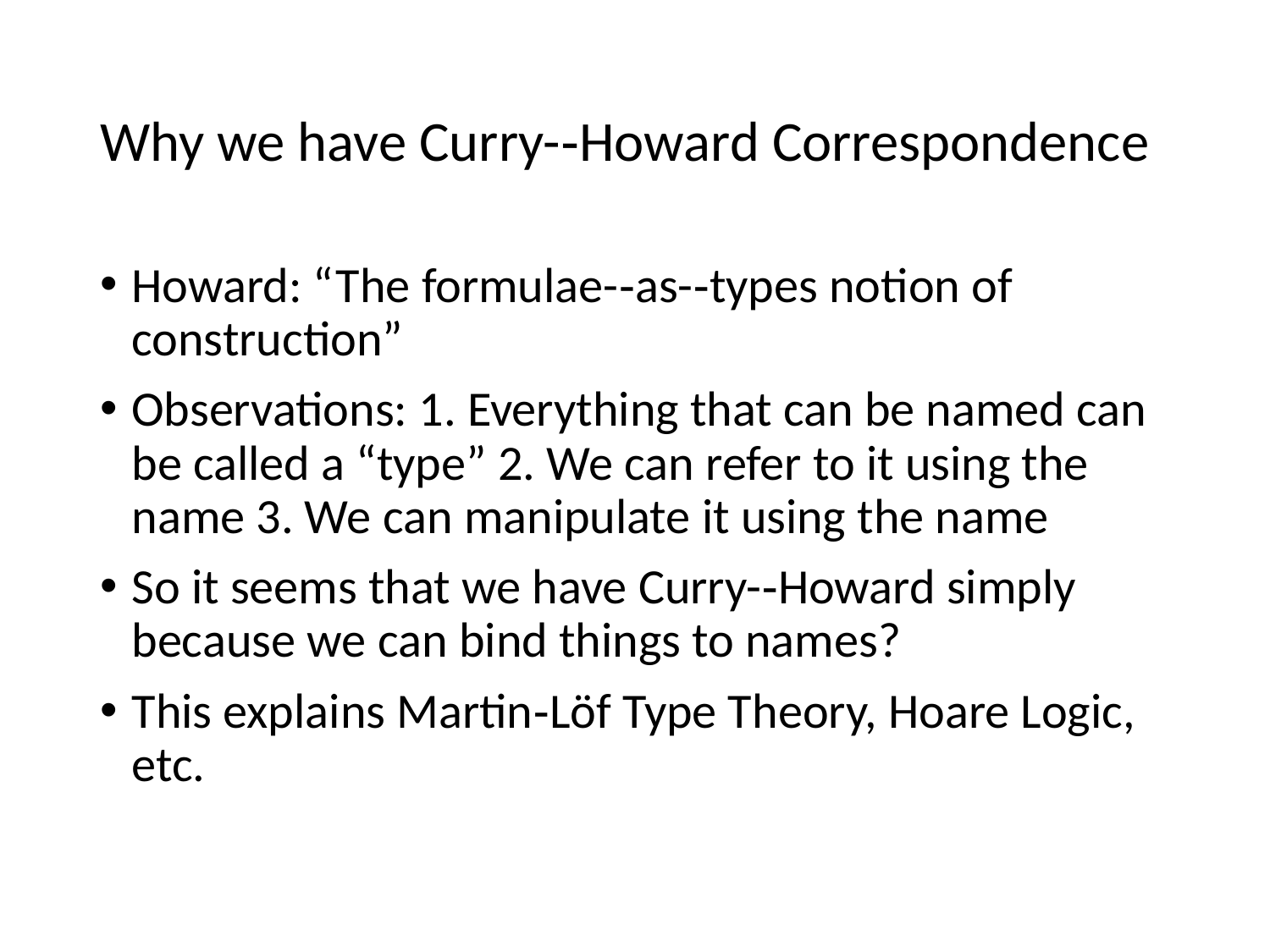

# Why we have Curry-­‐Howard Correspondence
Howard: “The formulae-­‐as-­‐types notion of construction”
Observations: 1. Everything that can be named can be called a “type” 2. We can refer to it using the name 3. We can manipulate it using the name
So it seems that we have Curry-­‐Howard simply because we can bind things to names?
This explains Martin­‐Löf Type Theory, Hoare Logic, etc.